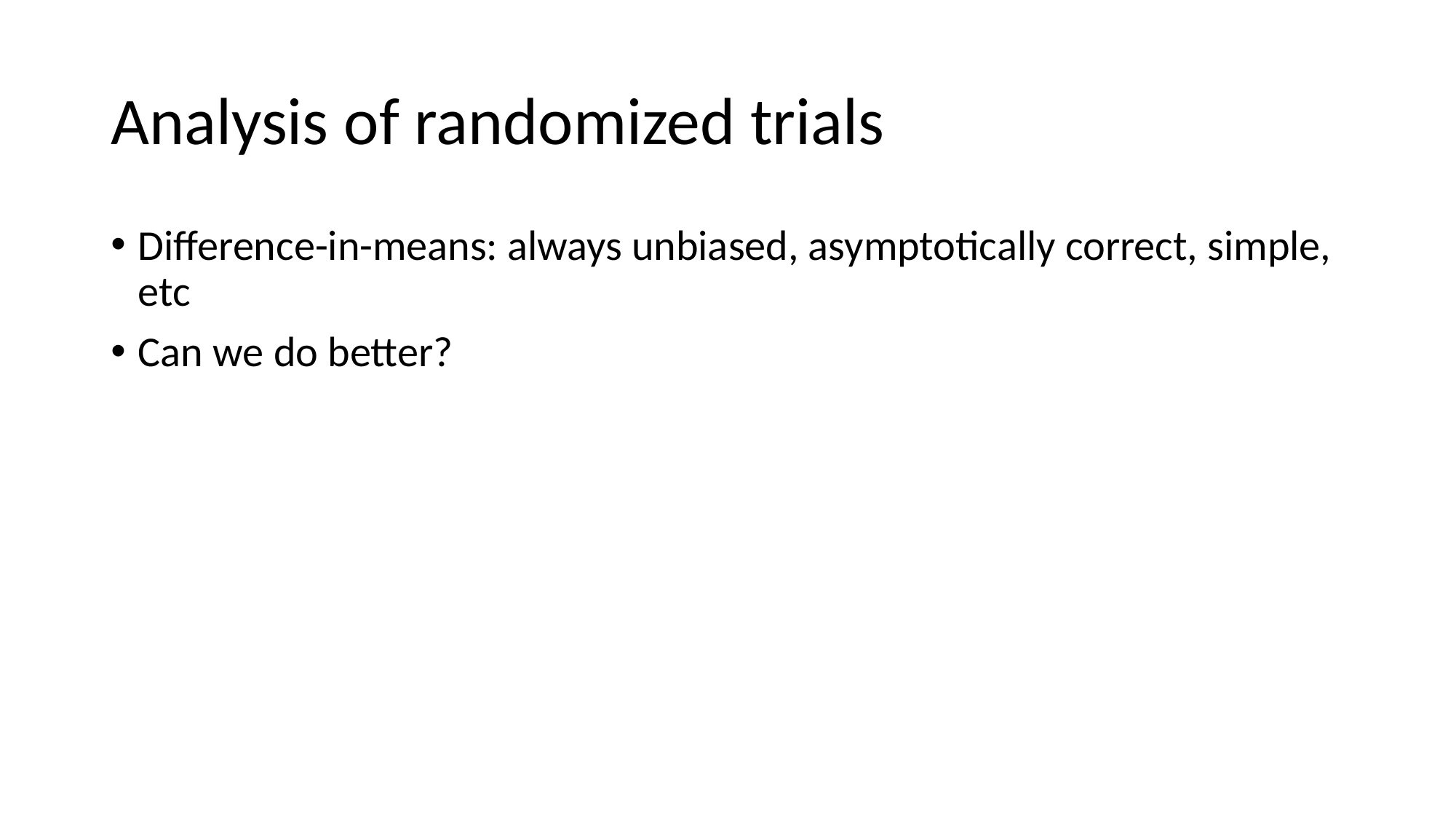

# Analysis of randomized trials
Difference-in-means: always unbiased, asymptotically correct, simple, etc
Can we do better?